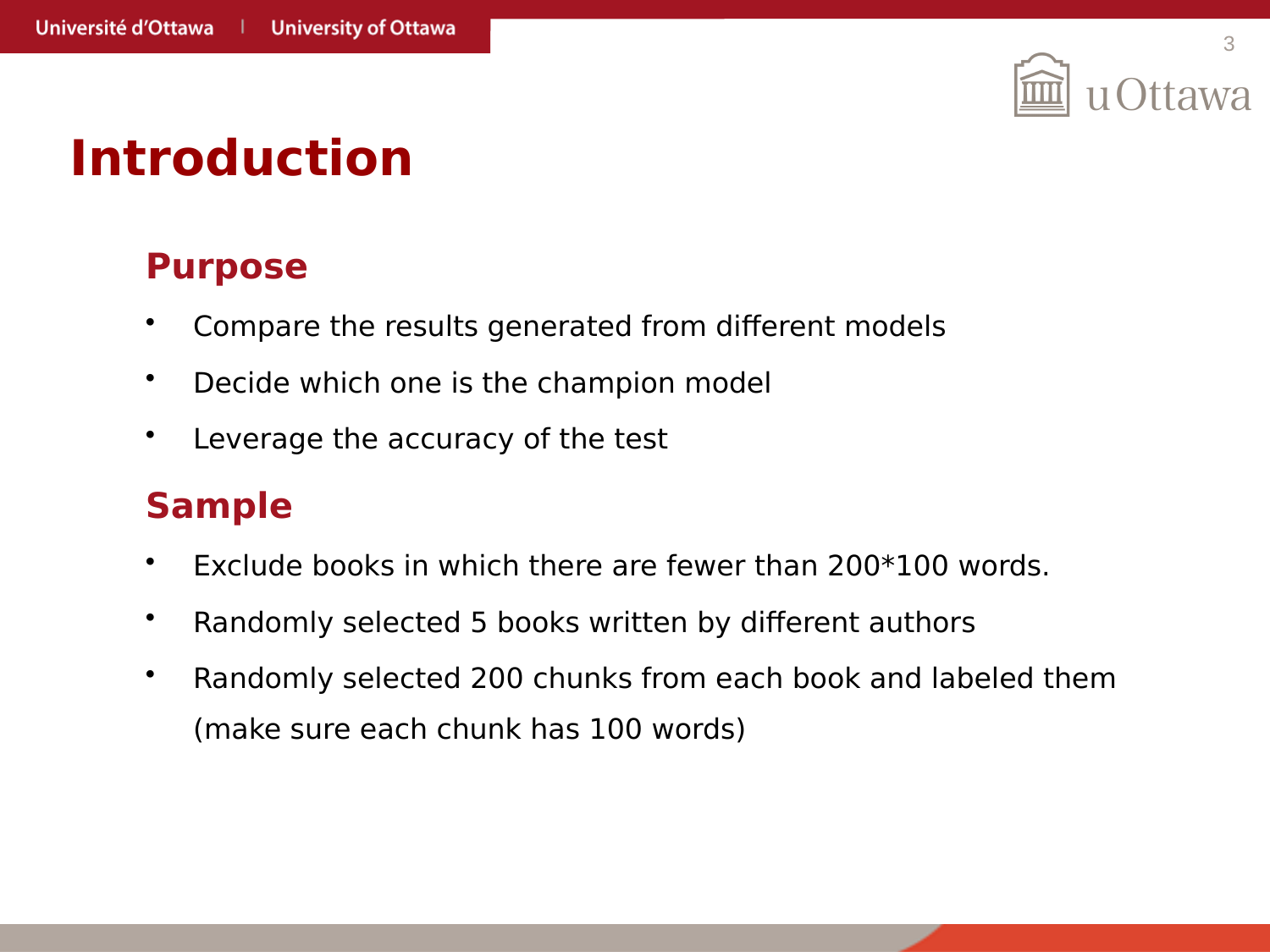

# Introduction
Purpose
Compare the results generated from different models
Decide which one is the champion model
Leverage the accuracy of the test
Sample
Exclude books in which there are fewer than 200*100 words.
Randomly selected 5 books written by different authors
Randomly selected 200 chunks from each book and labeled them (make sure each chunk has 100 words)